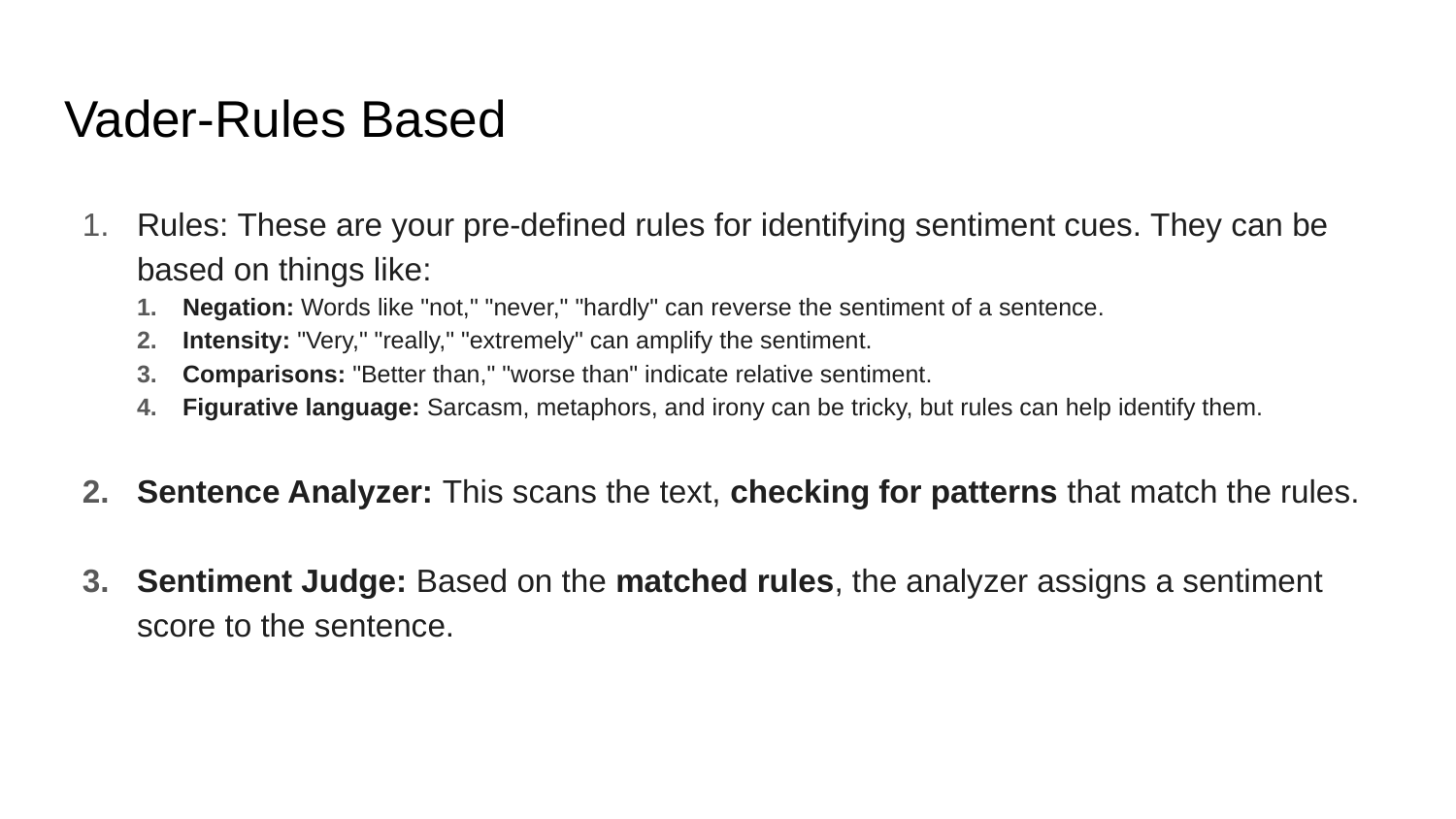

# Vader-Rules Based
Rules: These are your pre-defined rules for identifying sentiment cues. They can be based on things like:
Negation: Words like "not," "never," "hardly" can reverse the sentiment of a sentence.
Intensity: "Very," "really," "extremely" can amplify the sentiment.
Comparisons: "Better than," "worse than" indicate relative sentiment.
Figurative language: Sarcasm, metaphors, and irony can be tricky, but rules can help identify them.

Sentence Analyzer: This scans the text, checking for patterns that match the rules.

Sentiment Judge: Based on the matched rules, the analyzer assigns a sentiment score to the sentence.